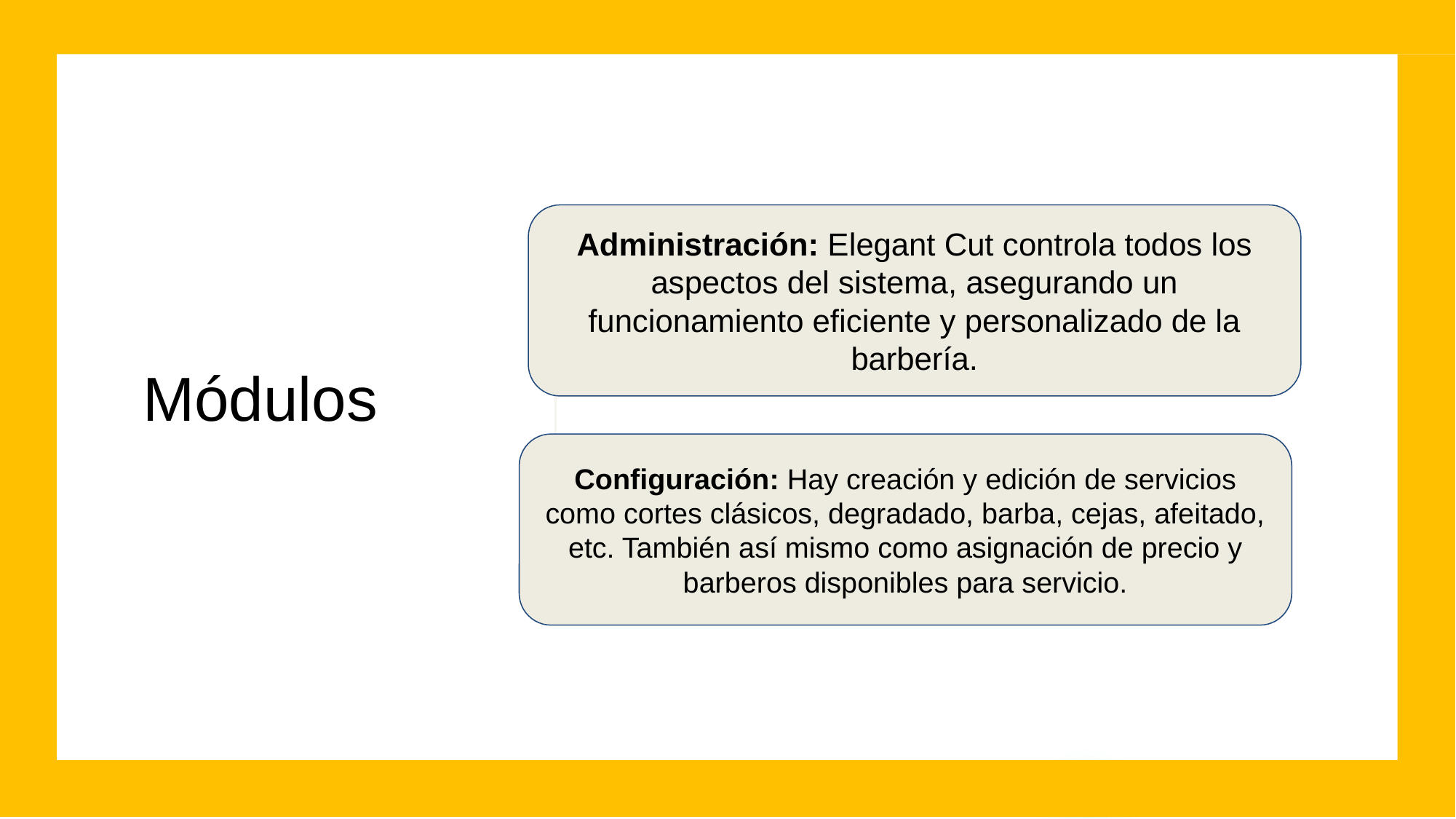

Administración: Elegant Cut controla todos los aspectos del sistema, asegurando un funcionamiento eficiente y personalizado de la barbería.
Módulos
Configuración: Hay creación y edición de servicios como cortes clásicos, degradado, barba, cejas, afeitado, etc. También así mismo como asignación de precio y barberos disponibles para servicio.